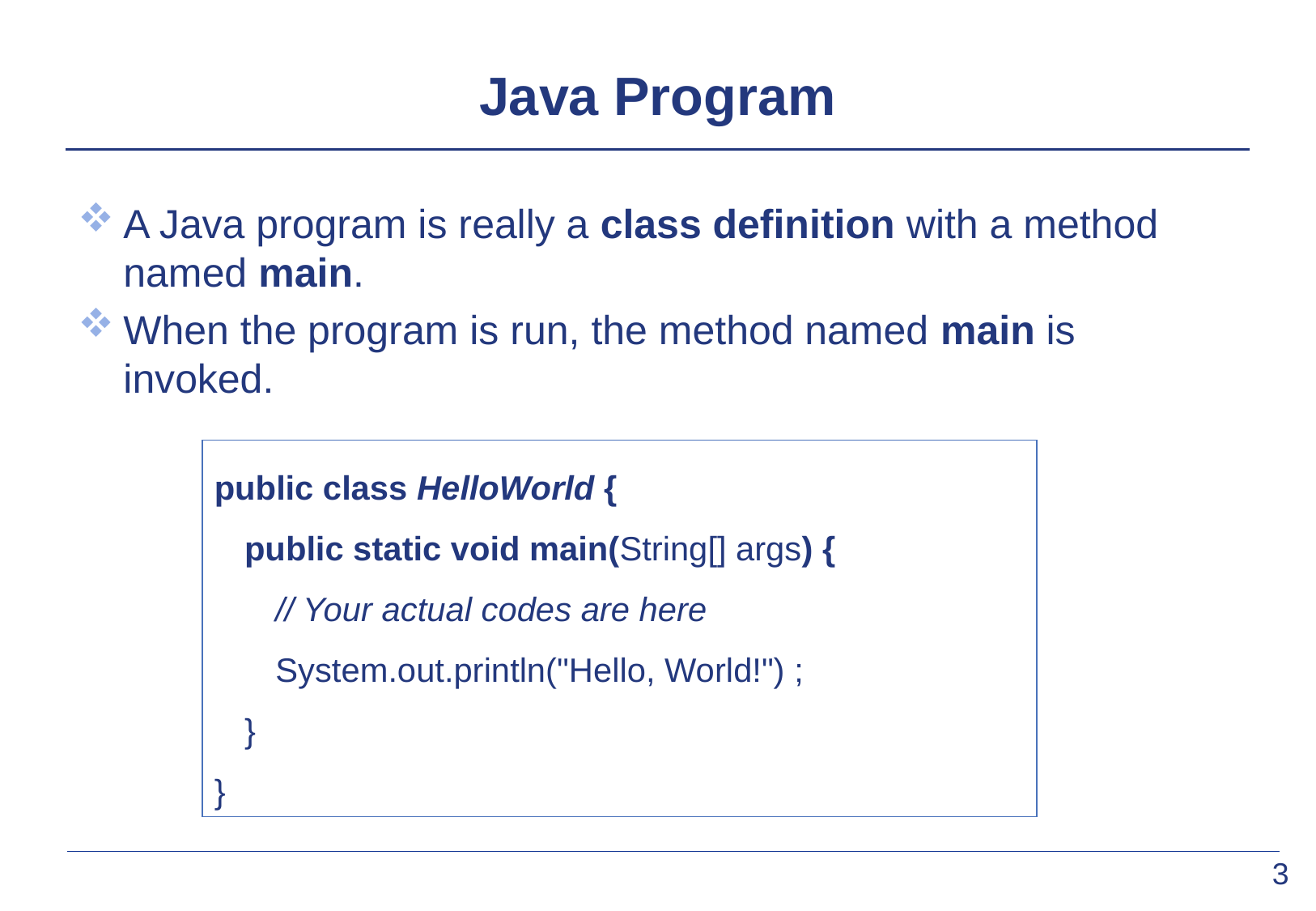

# Java Program
A Java program is really a class definition with a method named main.
When the program is run, the method named main is invoked.
public class HelloWorld {
	public static void main(String[] args) {
		// Your actual codes are here
		System.out.println("Hello, World!") ;
	}
}